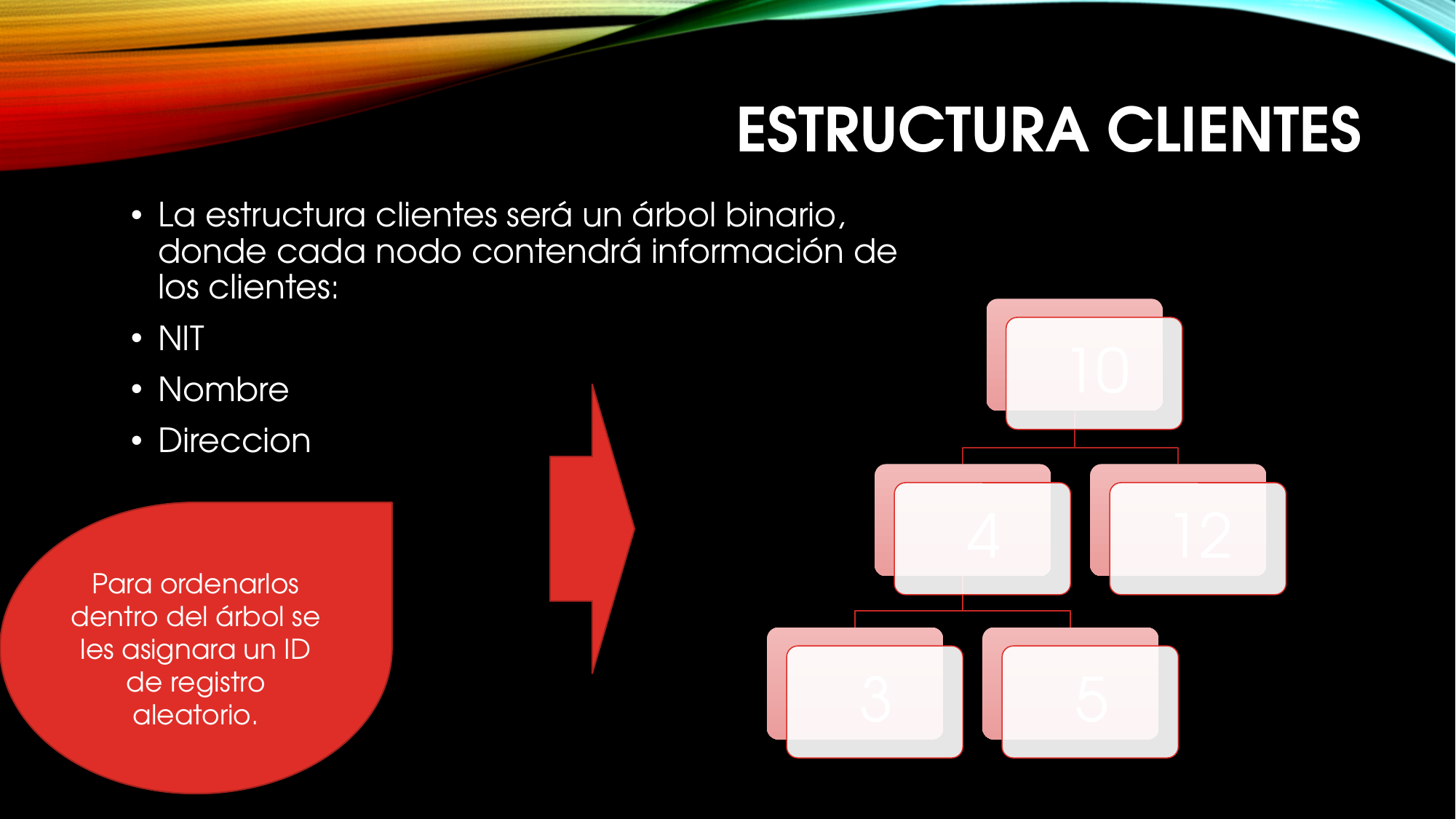

# Estructura clientes
La estructura clientes será un árbol binario, donde cada nodo contendrá información de los clientes:
NIT
Nombre
Direccion

10
4
3
5
12

Para ordenarlos dentro del árbol se les asignara un ID de registro aleatorio.